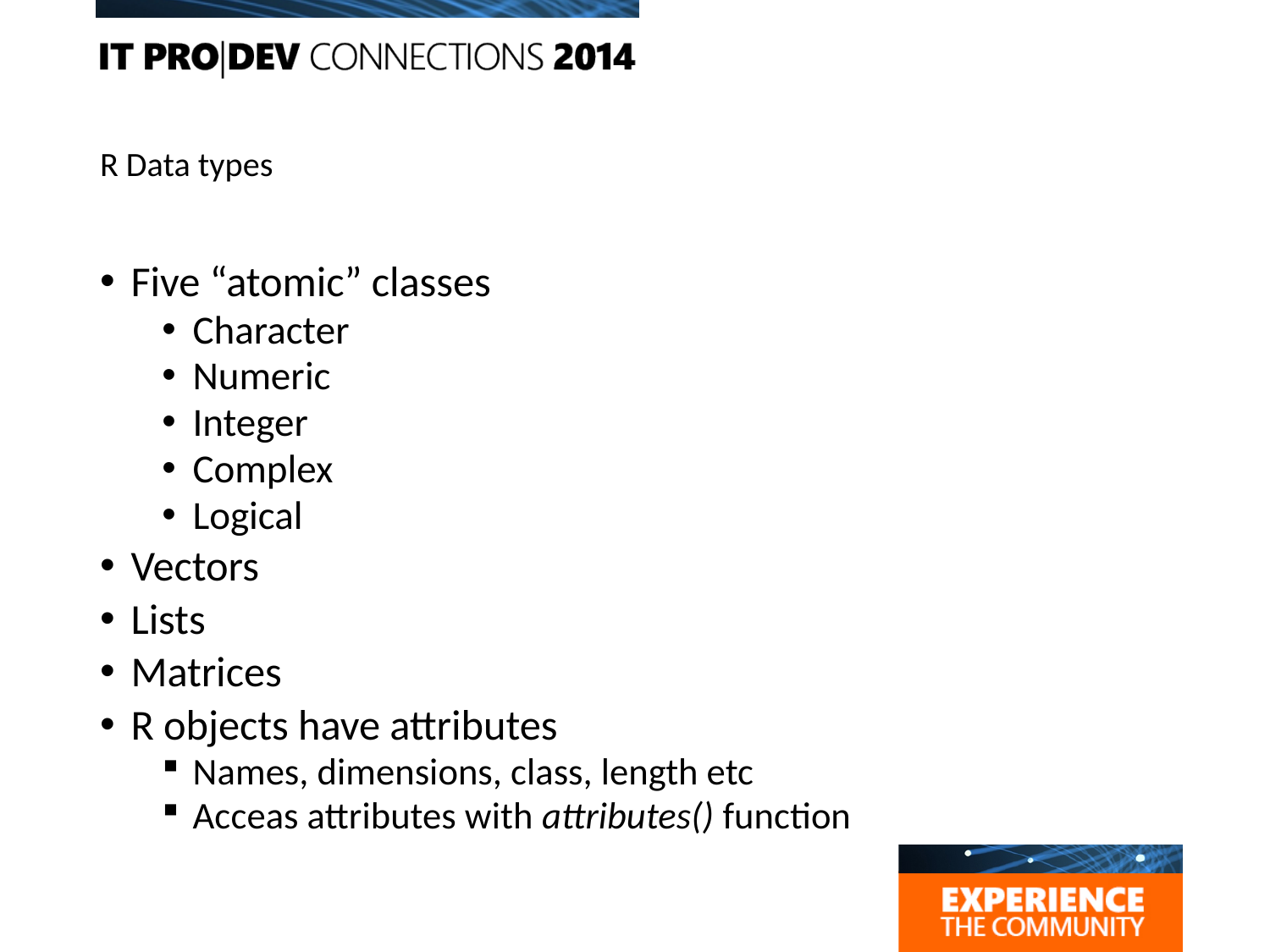

# R Data types
Five “atomic” classes
Character
Numeric
Integer
Complex
Logical
Vectors
Lists
Matrices
R objects have attributes
Names, dimensions, class, length etc
Acceas attributes with attributes() function